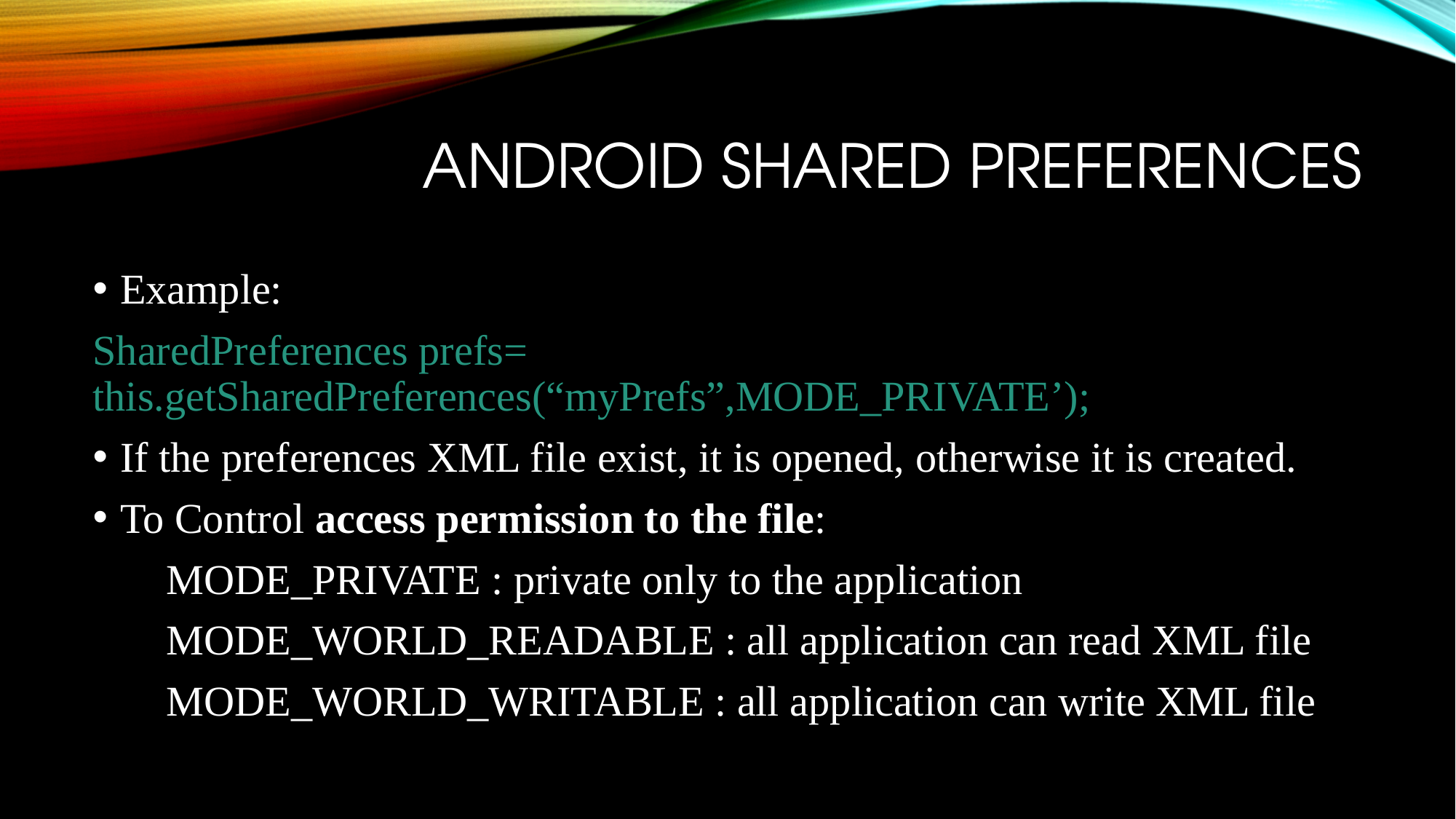

# Android Shared Preferences
Example:
SharedPreferences prefs=             this.getSharedPreferences(“myPrefs”,MODE_PRIVATE’);
If the preferences XML file exist, it is opened, otherwise it is created.
To Control access permission to the file:
       MODE_PRIVATE : private only to the application
       MODE_WORLD_READABLE : all application can read XML file
       MODE_WORLD_WRITABLE : all application can write XML file